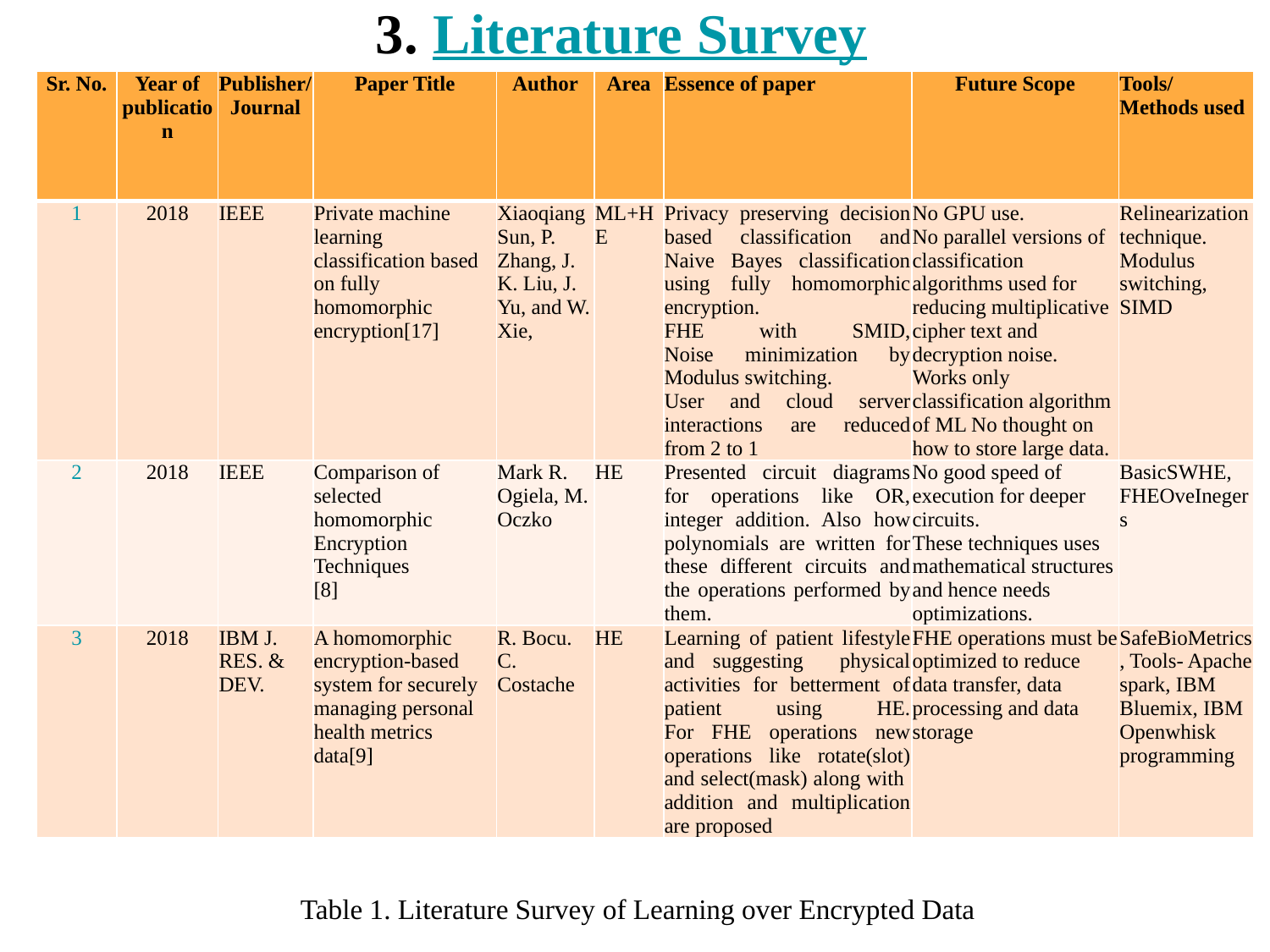

# 3. Literature Survey
| Sr. No. | Year of publication | Publisher/ Journal | Paper Title | Author | Area | Essence of paper | Future Scope | Tools/ Methods used |
| --- | --- | --- | --- | --- | --- | --- | --- | --- |
| 1 | 2018 | IEEE | Private machine learning classification based on fully homomorphic encryption[17] | Xiaoqiang Sun, P. Zhang, J. K. Liu, J. Yu, and W. Xie, | ML+HE | Privacy preserving decision based classification and Naive Bayes classification using fully homomorphic encryption. FHE with SMID, Noise minimization by Modulus switching. User and cloud server interactions are reduced from 2 to 1 | No GPU use. No parallel versions of classification algorithms used for reducing multiplicative cipher text and decryption noise. Works only classification algorithm of ML No thought on how to store large data. | Relinearization technique. Modulus switching, SIMD |
| 2 | 2018 | IEEE | Comparison of selected homomorphic Encryption Techniques [8] | Mark R. Ogiela, M. Oczko | HE | Presented circuit diagrams for operations like OR, integer addition. Also how polynomials are written for these different circuits and the operations performed by them. | No good speed of execution for deeper circuits. These techniques uses mathematical structures and hence needs optimizations. | BasicSWHE, FHEOveInegers |
| 3 | 2018 | IBM J. RES. & DEV. | A homomorphic encryption-based system for securely managing personal health metrics data[9] | R. Bocu. C. Costache | HE | Learning of patient lifestyle and suggesting physical activities for betterment of patient using HE. For FHE operations new operations like rotate(slot) and select(mask) along with addition and multiplication are proposed | FHE operations must be optimized to reduce data transfer, data processing and data storage | SafeBioMetrics, Tools- Apache spark, IBM Bluemix, IBM Openwhisk programming |
Table 1. Literature Survey of Learning over Encrypted Data